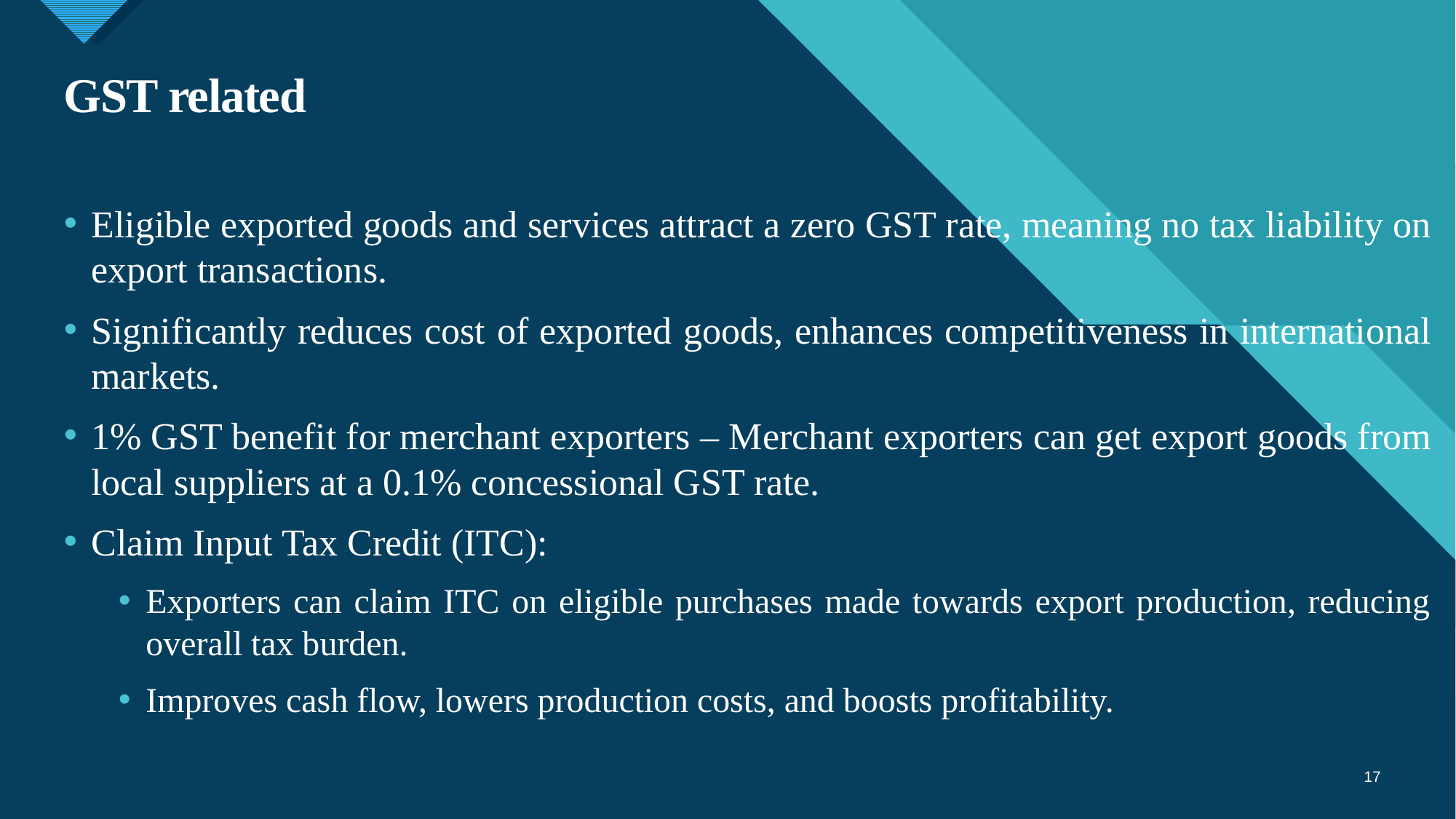

# GST related
Eligible exported goods and services attract a zero GST rate, meaning no tax liability on export transactions.
Significantly reduces cost of exported goods, enhances competitiveness in international markets.
1% GST benefit for merchant exporters – Merchant exporters can get export goods from local suppliers at a 0.1% concessional GST rate.
Claim Input Tax Credit (ITC):
Exporters can claim ITC on eligible purchases made towards export production, reducing overall tax burden.
Improves cash flow, lowers production costs, and boosts profitability.
17